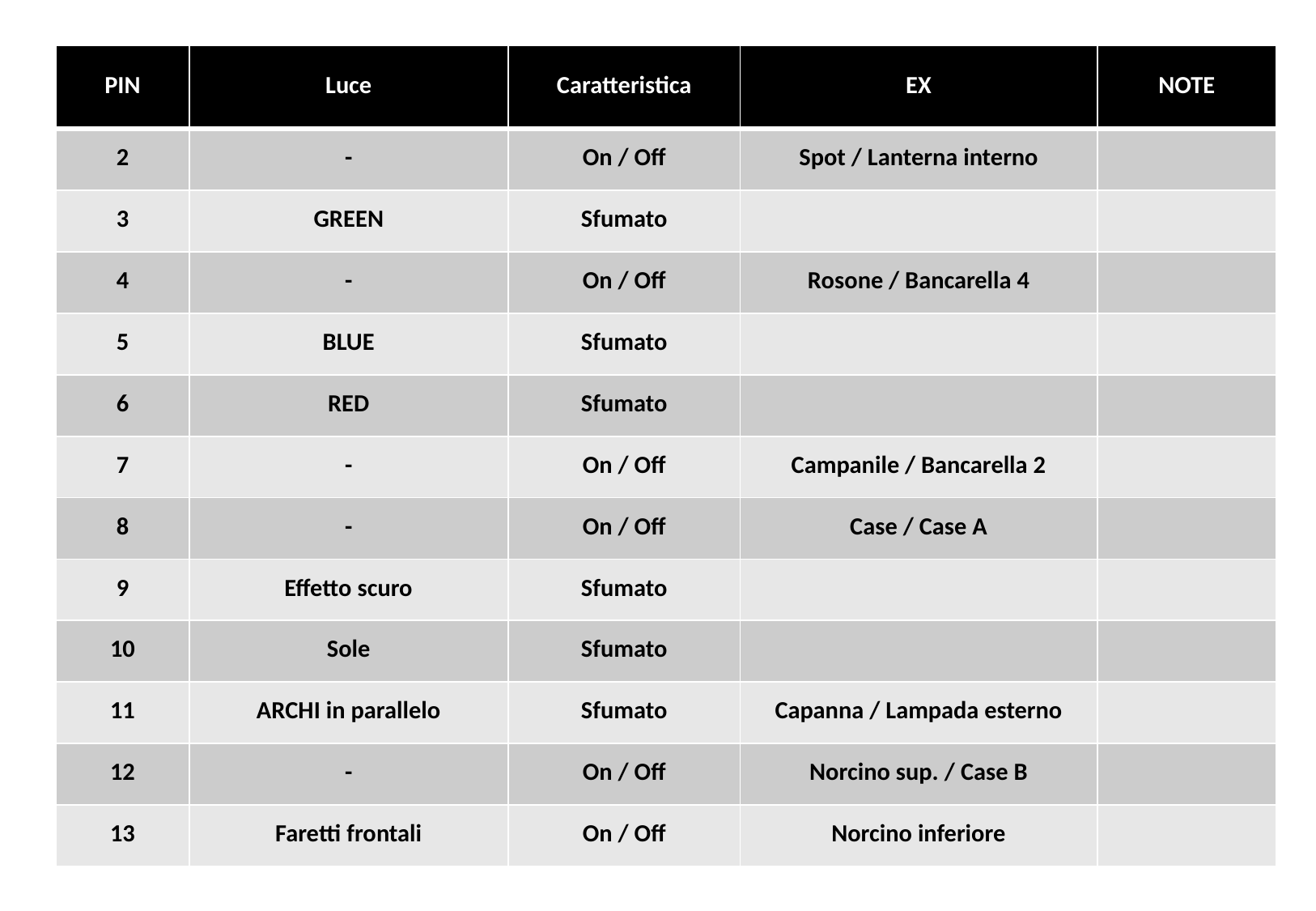

| PIN | Luce | Caratteristica | EX | NOTE |
| --- | --- | --- | --- | --- |
| 2 | - | On / Off | Spot / Lanterna interno |  |
| 3 | GREEN | Sfumato |  |  |
| 4 | - | On / Off | Rosone / Bancarella 4 |  |
| 5 | BLUE | Sfumato |  |  |
| 6 | RED | Sfumato |  |  |
| 7 | - | On / Off | Campanile / Bancarella 2 |  |
| 8 | - | On / Off | Case / Case A |  |
| 9 | Effetto scuro | Sfumato |  |  |
| 10 | Sole | Sfumato |  |  |
| 11 | ARCHI in parallelo | Sfumato | Capanna / Lampada esterno |  |
| 12 | - | On / Off | Norcino sup. / Case B |  |
| 13 | Faretti frontali | On / Off | Norcino inferiore |  |